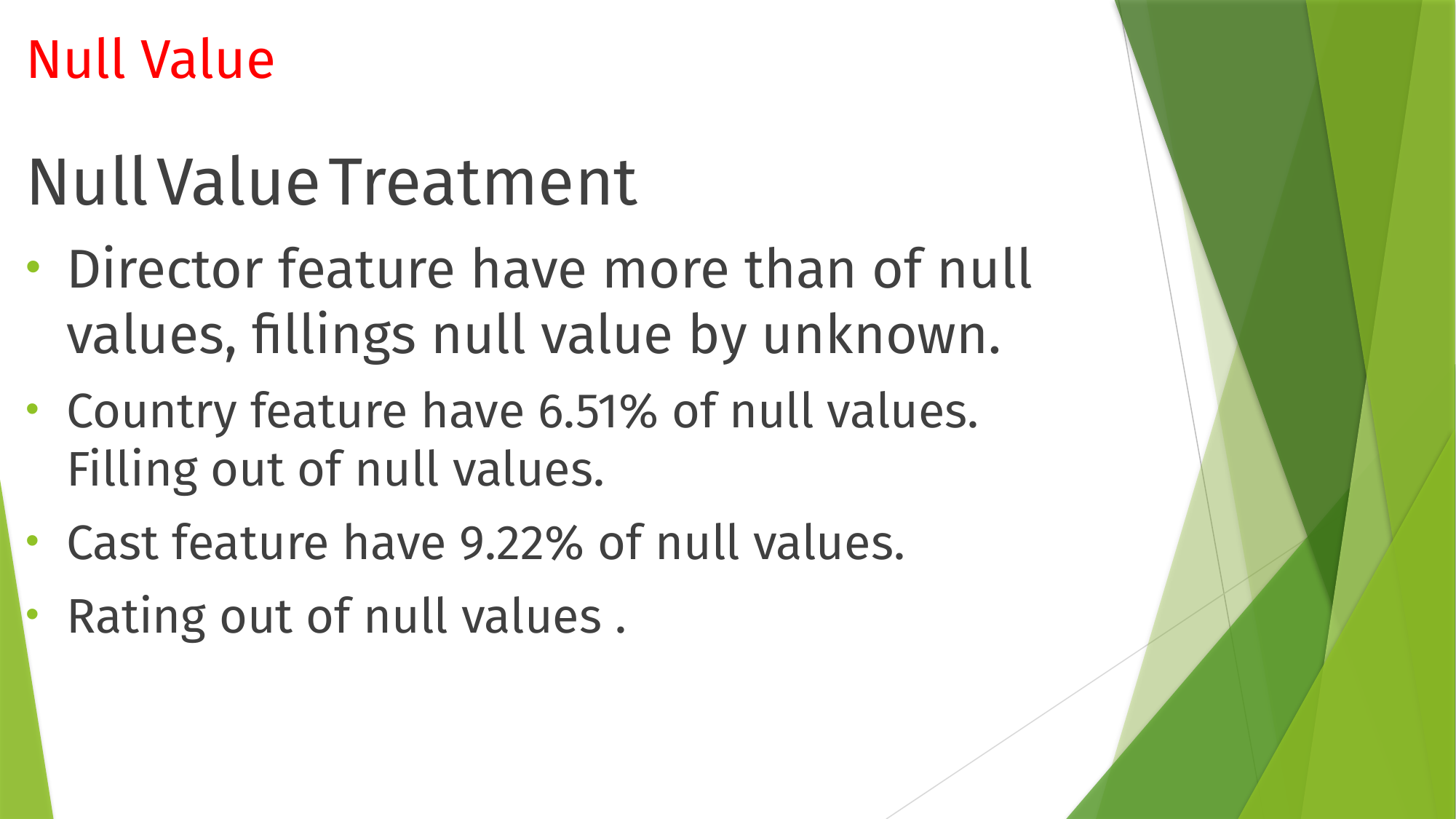

# Null Value
Null Value Treatment
Director feature have more than of null values, fillings null value by unknown.
Country feature have 6.51% of null values. Filling out of null values.
Cast feature have 9.22% of null values.
Rating out of null values .